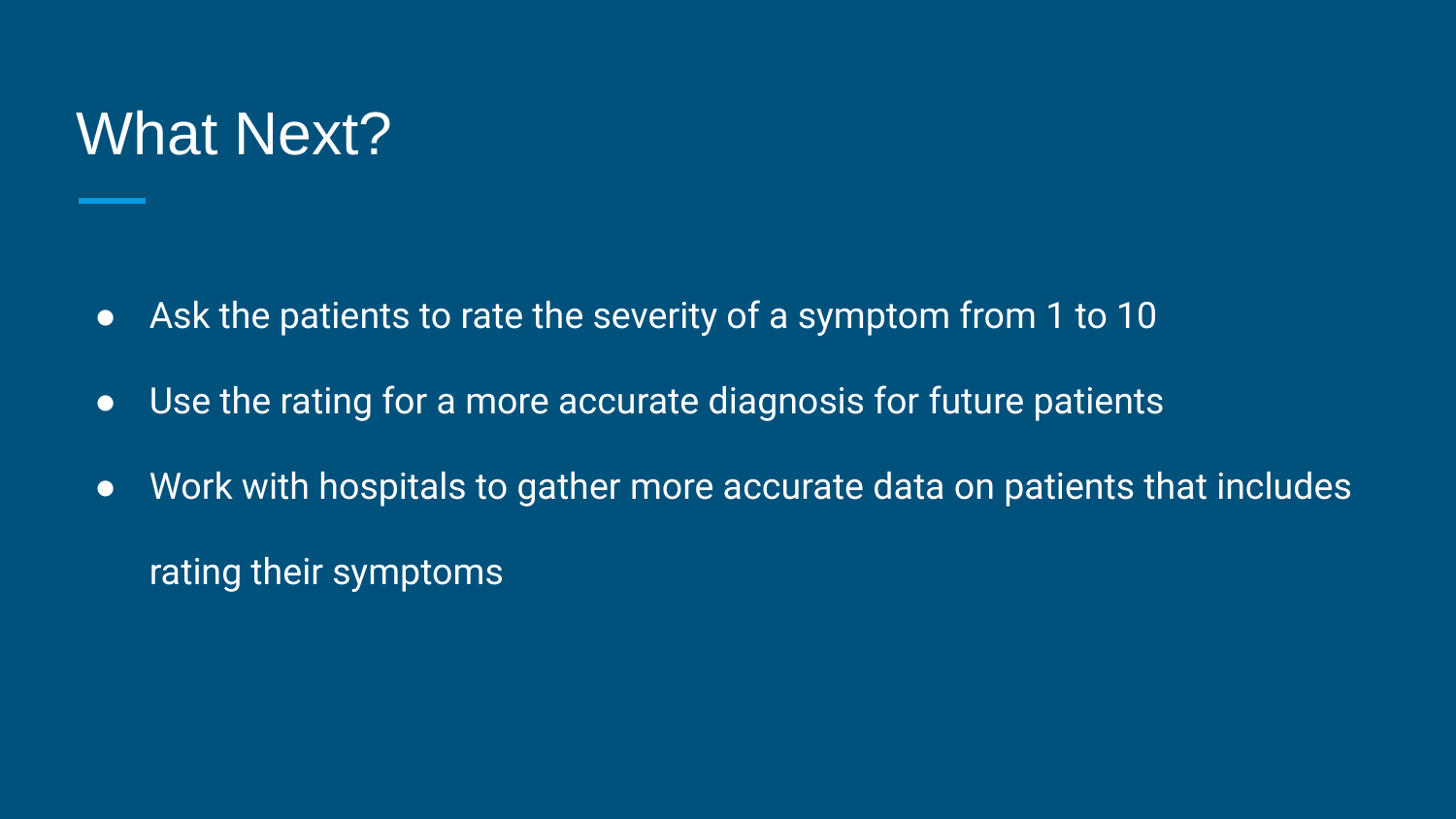

# What Next?
Ask the patients to rate the severity of a symptom from 1 to 10
Use the rating for a more accurate diagnosis for future patients
Work with hospitals to gather more accurate data on patients that includes rating their symptoms